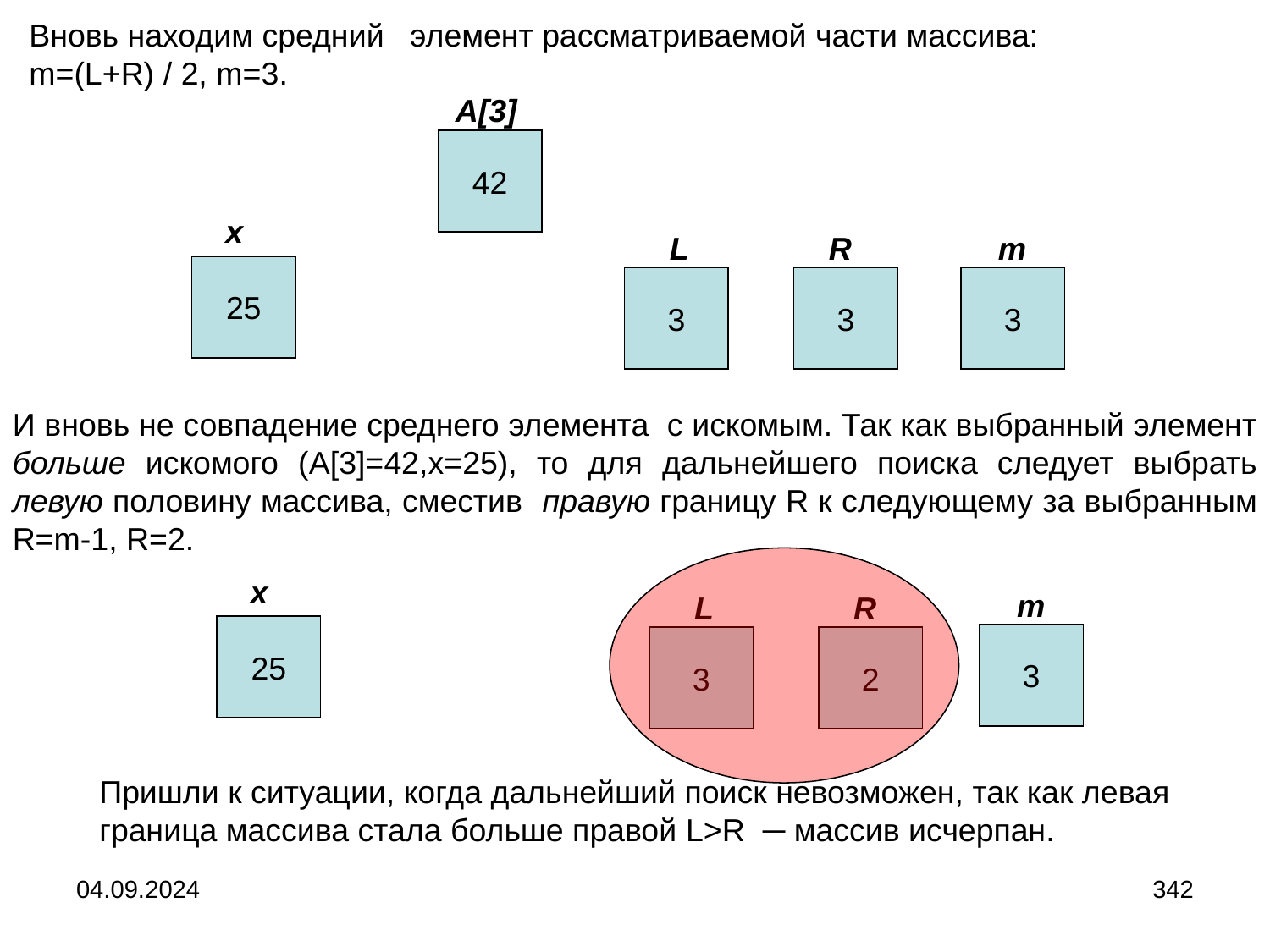

Вновь находим средний	элемент рассматриваемой части массива:
m=(L+R) / 2, m=3.
A[3]
42
x
L
R
m
25
1
3
8
3

2
3
И вновь не совпадение среднего элемента  с искомым. Так как выбранный элемент больше искомого (A[3]=42,x=25), то для дальнейшего поиска следует выбрать левую половину массива, сместив  правую границу R к следующему за выбранным R=m-1, R=2.

x
m
L
R
25
3
3
2
Пришли к ситуации, когда дальнейший поиск невозможен, так как левая граница массива стала больше правой L>R  ─ массив исчерпан.
04.09.2024
342